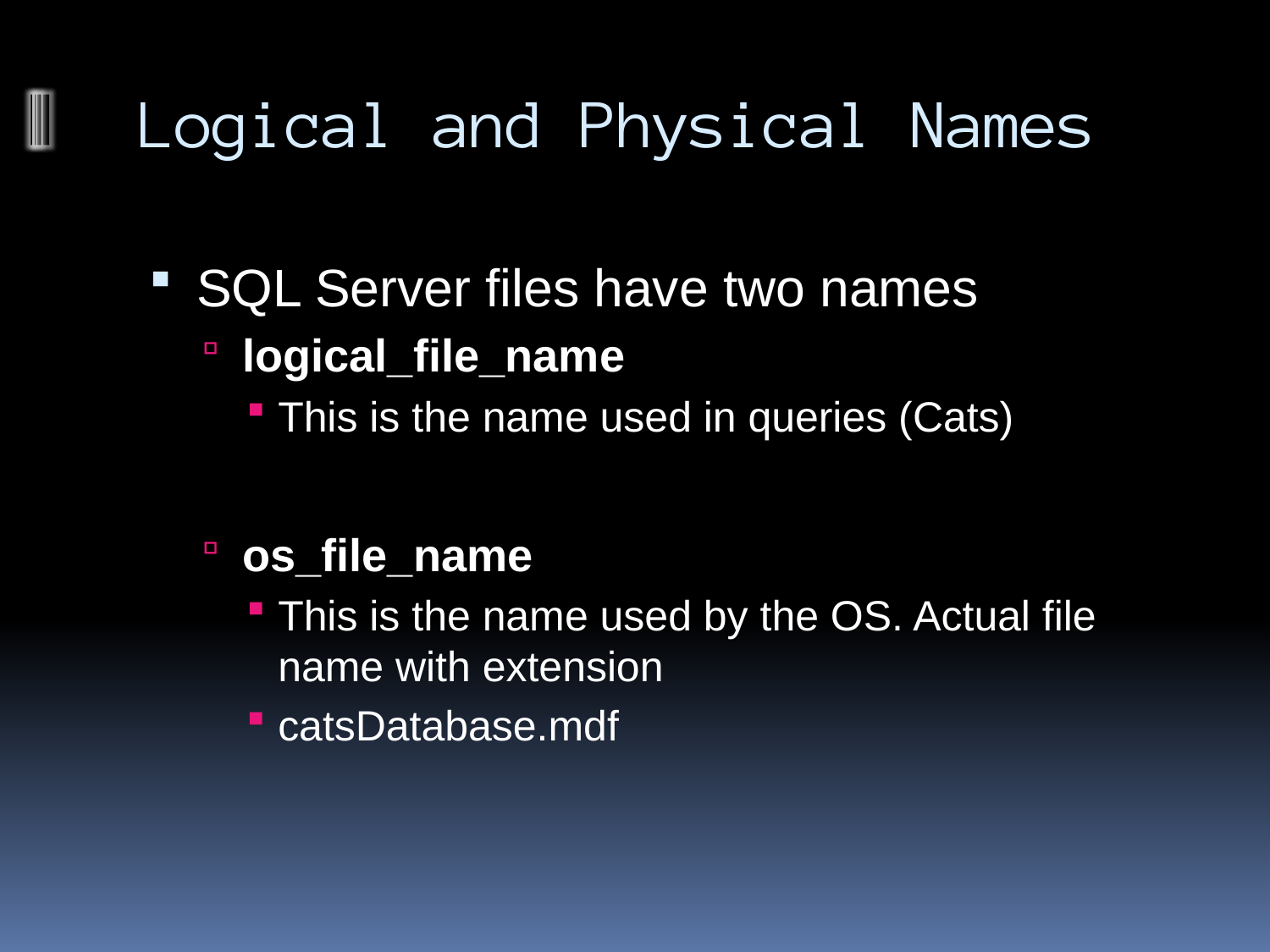

# Logical and Physical Names
SQL Server files have two names
logical_file_name
This is the name used in queries (Cats)

os_file_name
This is the name used by the OS. Actual file name with extension
catsDatabase.mdf